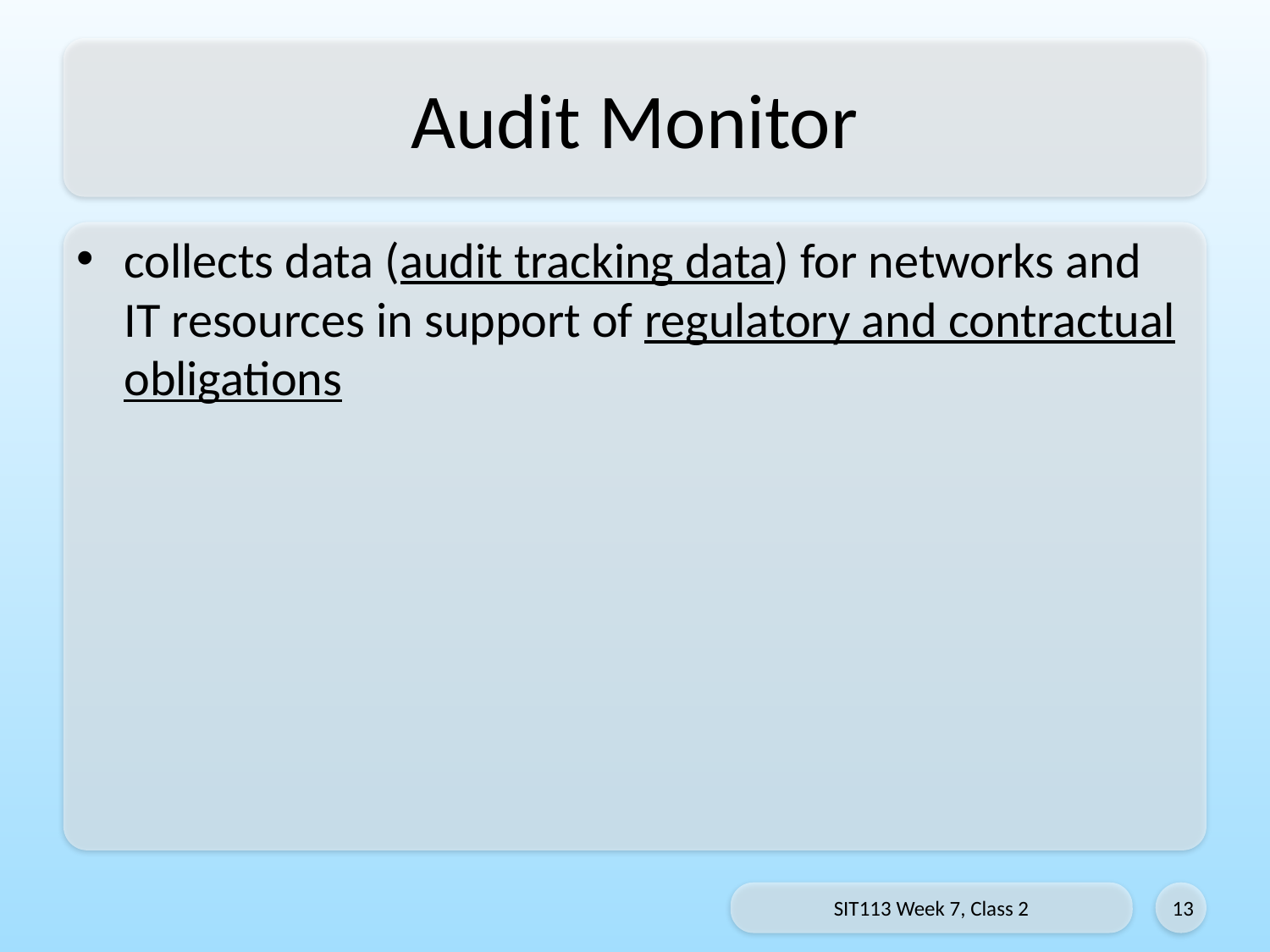

# Audit Monitor
collects data (audit tracking data) for networks and
IT resources in support of regulatory and contractual obligations
SIT113 Week 7, Class 2
13